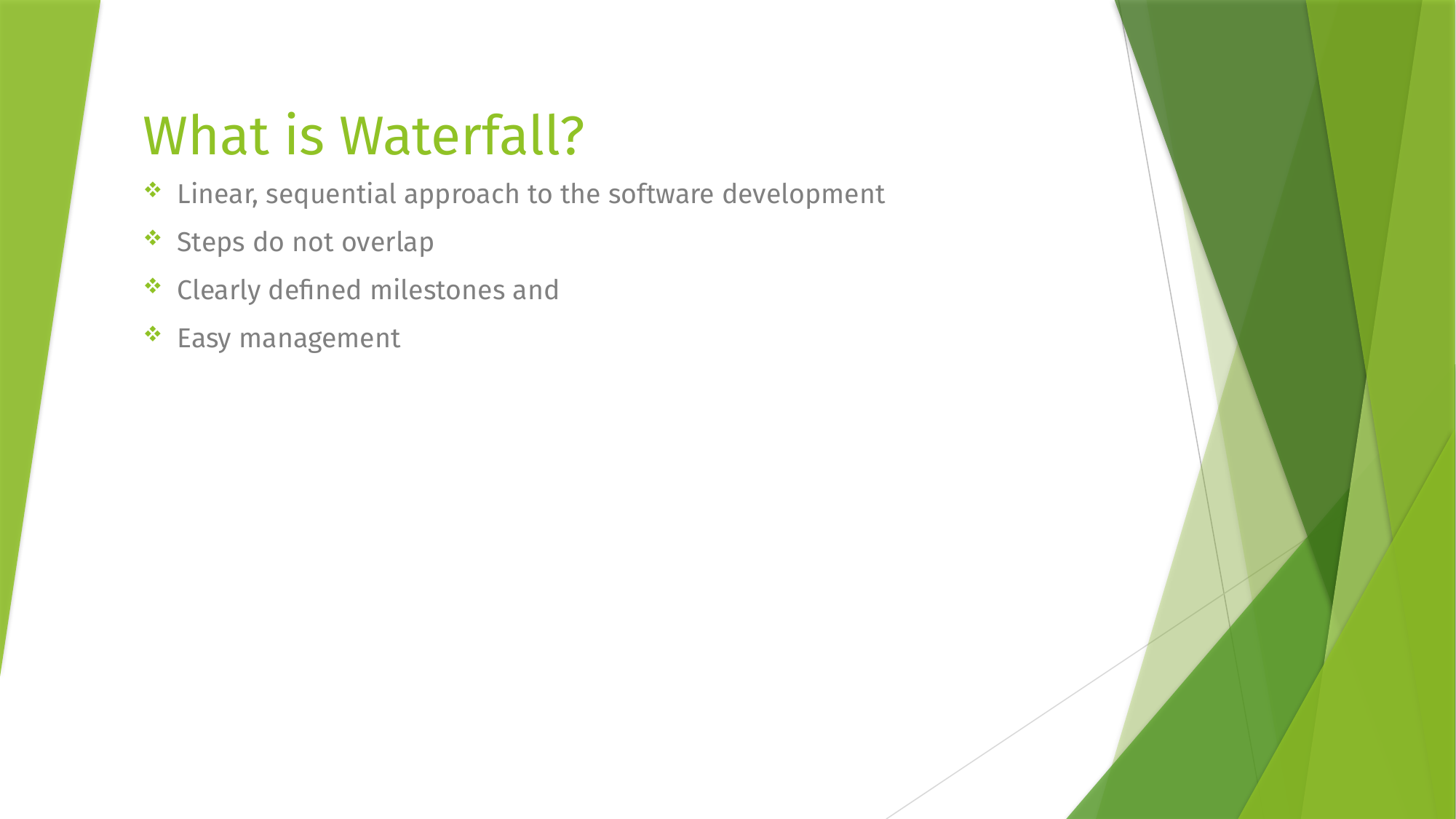

# What is Waterfall?
Linear, sequential approach to the software development
Steps do not overlap
Clearly defined milestones and
Easy management